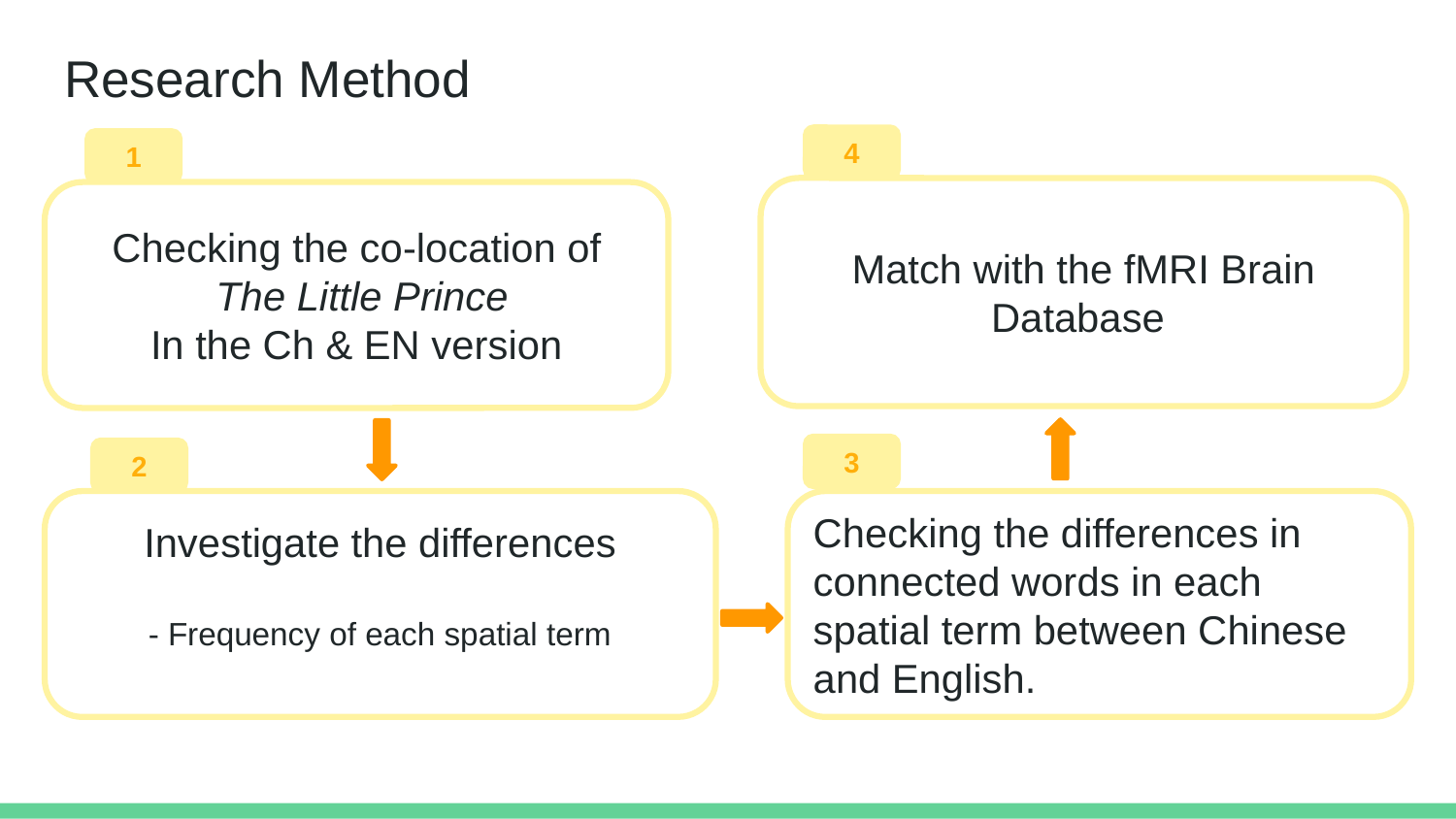

Research Method
4
1
Match with the fMRI Brain Database
Checking the co-location of
 The Little Prince
In the Ch & EN version

3
2
Investigate the differences

- Frequency of each spatial term

Checking the differences in connected words in each spatial term between Chinese and English.